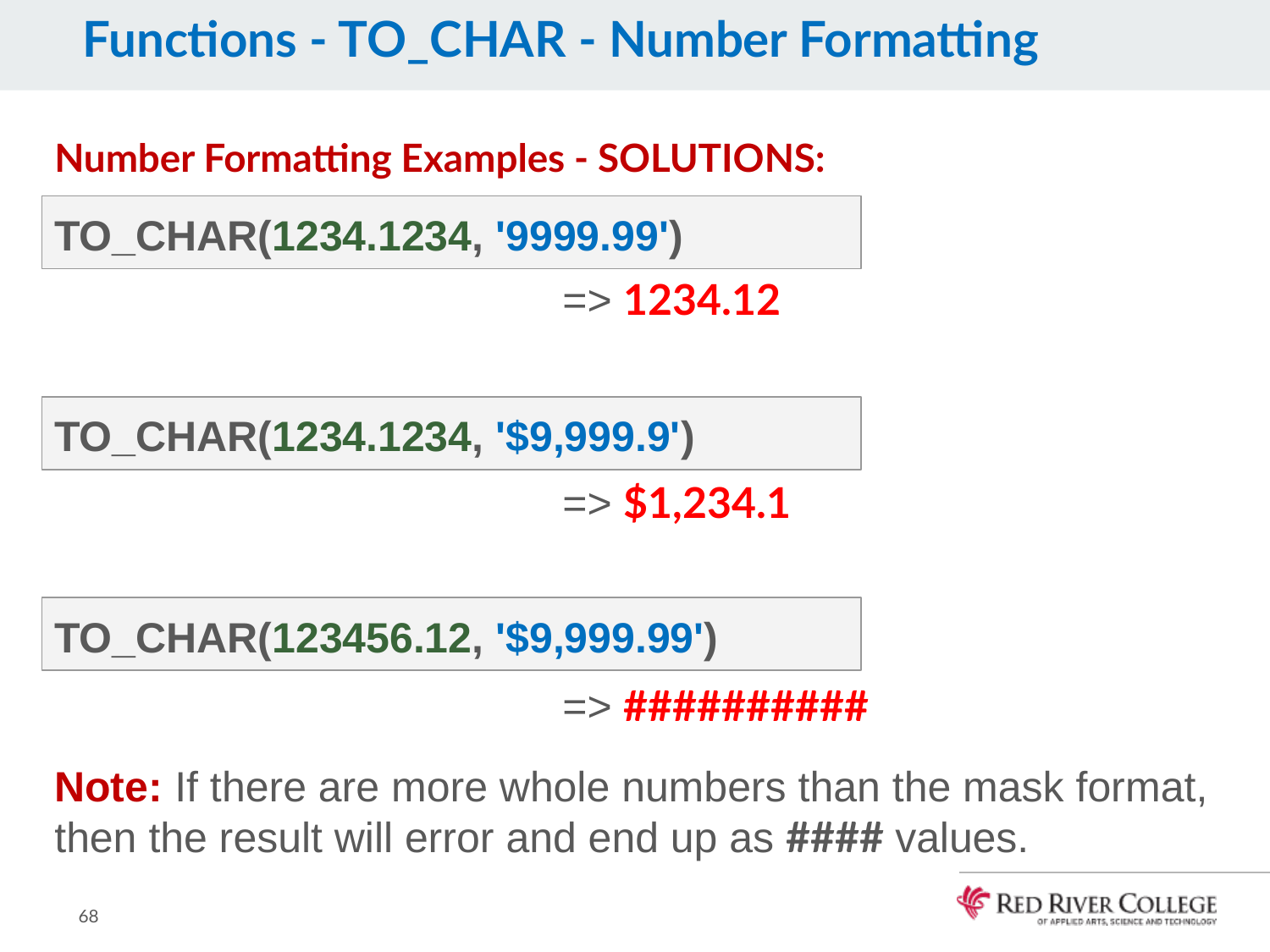

# Functions - TO_CHAR - Number Formatting
Number Formatting Examples - SOLUTIONS:

													=> 1234.12

													=> $1,234.1

													=> ##########

Note: If there are more whole numbers than the mask format, then the result will error and end up as #### values.
TO_CHAR(1234.1234, '9999.99')
TO_CHAR(1234.1234, '$9,999.9')
TO_CHAR(123456.12, '$9,999.99')
68